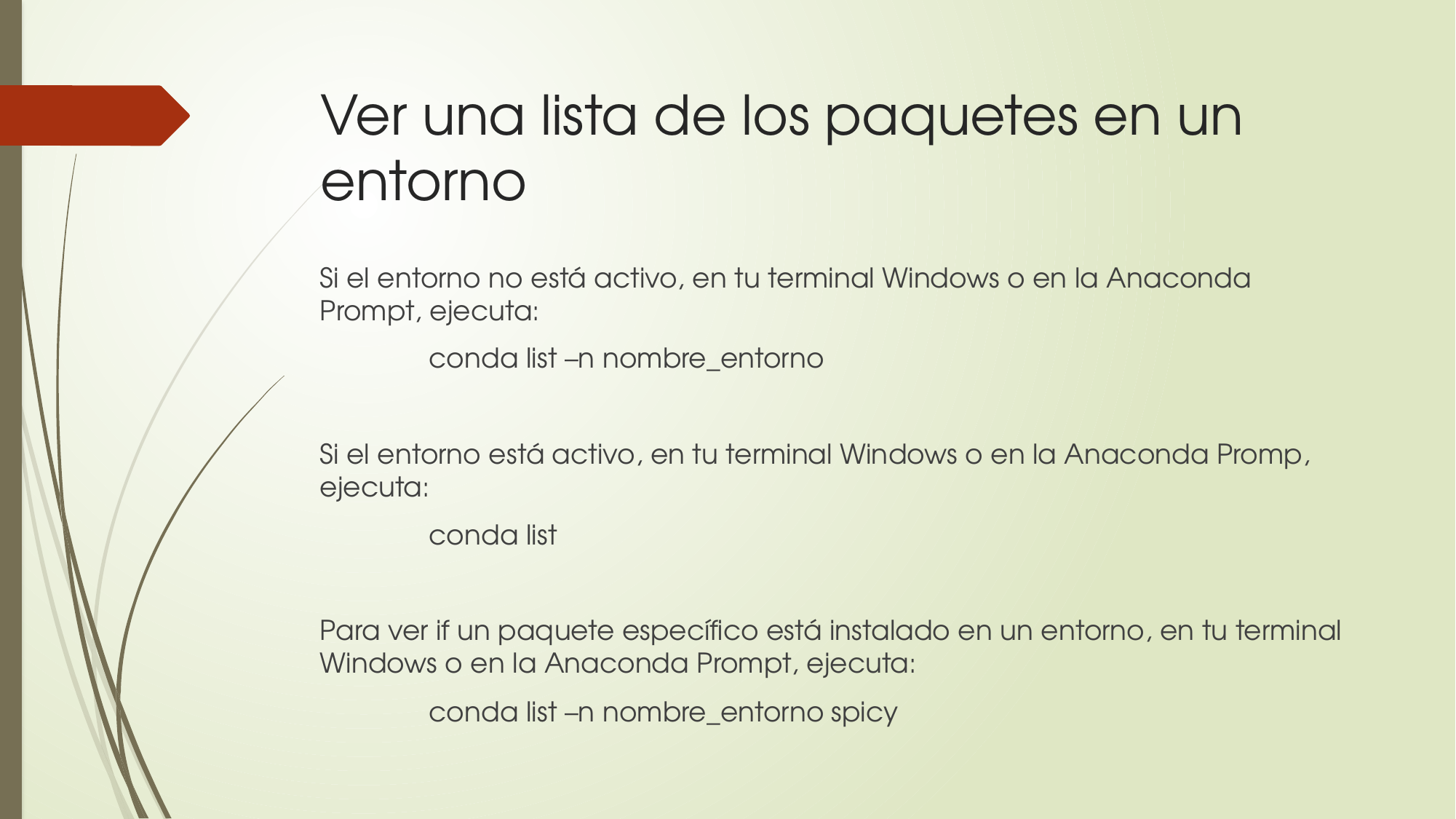

# Ver una lista de los paquetes en un entorno
Si el entorno no está activo, en tu terminal Windows o en la Anaconda Prompt, ejecuta:
	conda list –n nombre_entorno

Si el entorno está activo, en tu terminal Windows o en la Anaconda Promp, ejecuta:
	conda list

Para ver if un paquete específico está instalado en un entorno, en tu terminal Windows o en la Anaconda Prompt, ejecuta:
	conda list –n nombre_entorno spicy